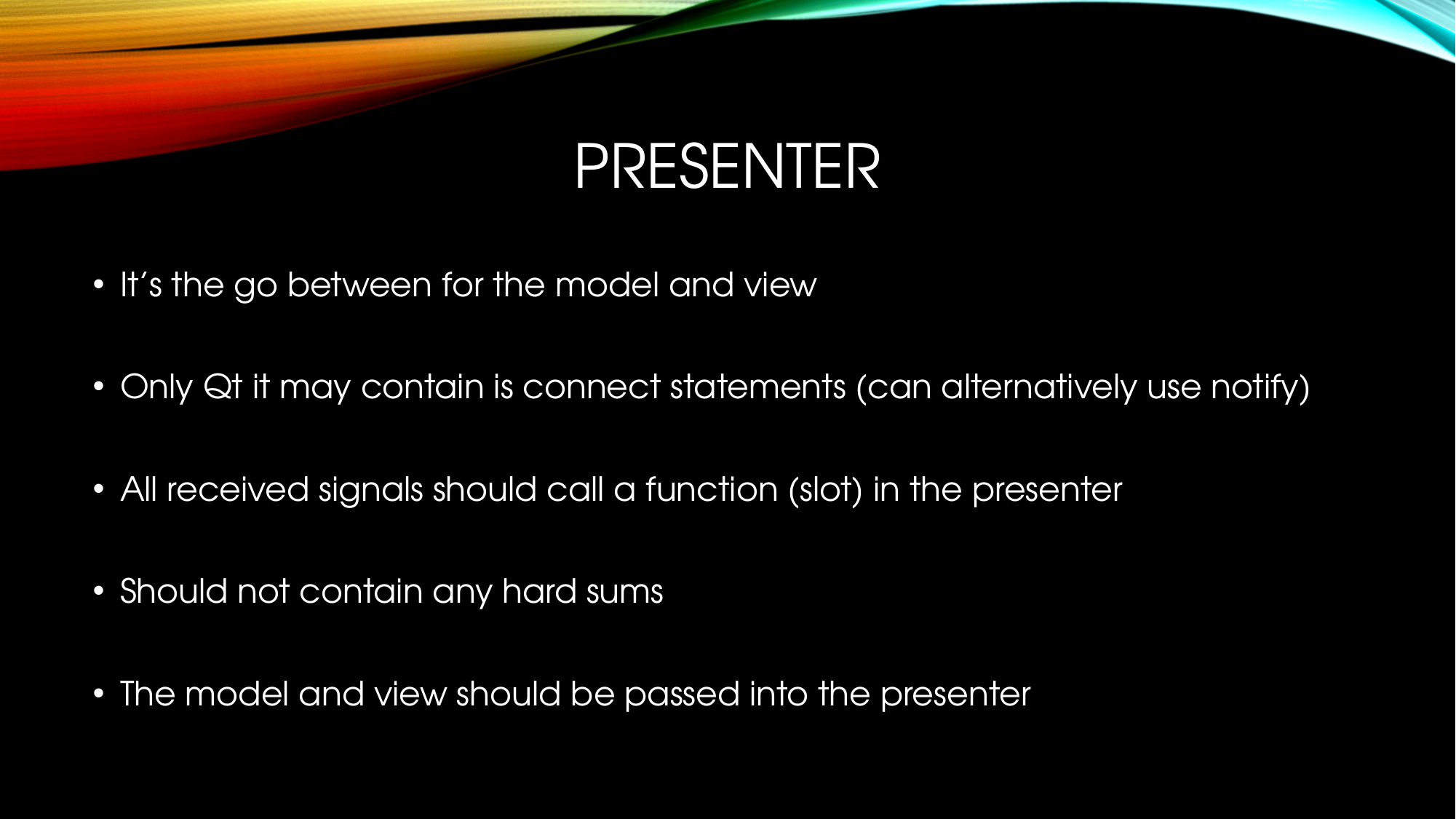

# Presenter
It’s the go between for the model and view

Only Qt it may contain is connect statements (can alternatively use notify)

All received signals should call a function (slot) in the presenter

Should not contain any hard sums

The model and view should be passed into the presenter